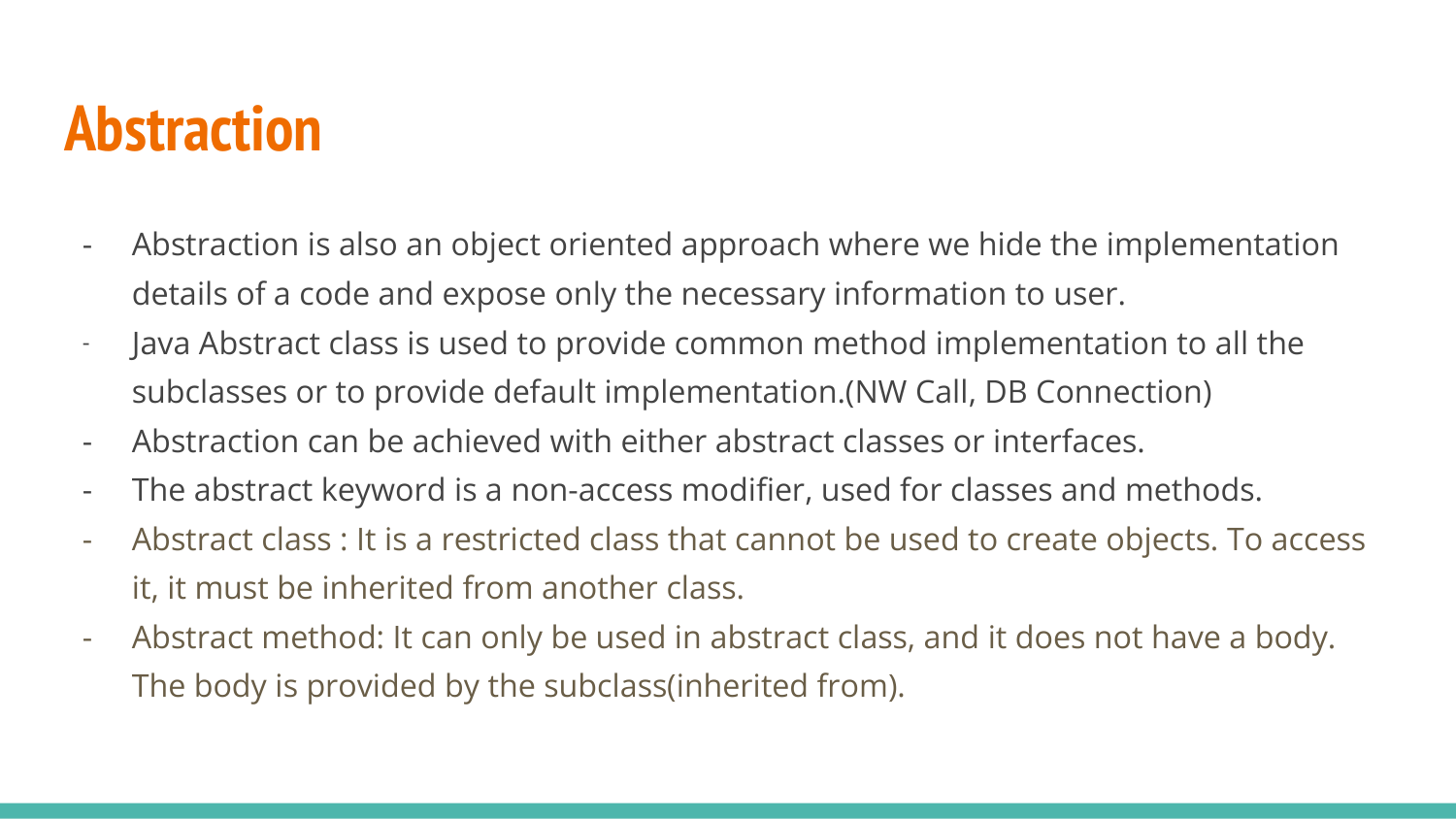

# Abstraction
Abstraction is also an object oriented approach where we hide the implementation details of a code and expose only the necessary information to user.
Java Abstract class is used to provide common method implementation to all the subclasses or to provide default implementation.(NW Call, DB Connection)
Abstraction can be achieved with either abstract classes or interfaces.
The abstract keyword is a non-access modifier, used for classes and methods.
Abstract class : It is a restricted class that cannot be used to create objects. To access it, it must be inherited from another class.
Abstract method: It can only be used in abstract class, and it does not have a body. The body is provided by the subclass(inherited from).